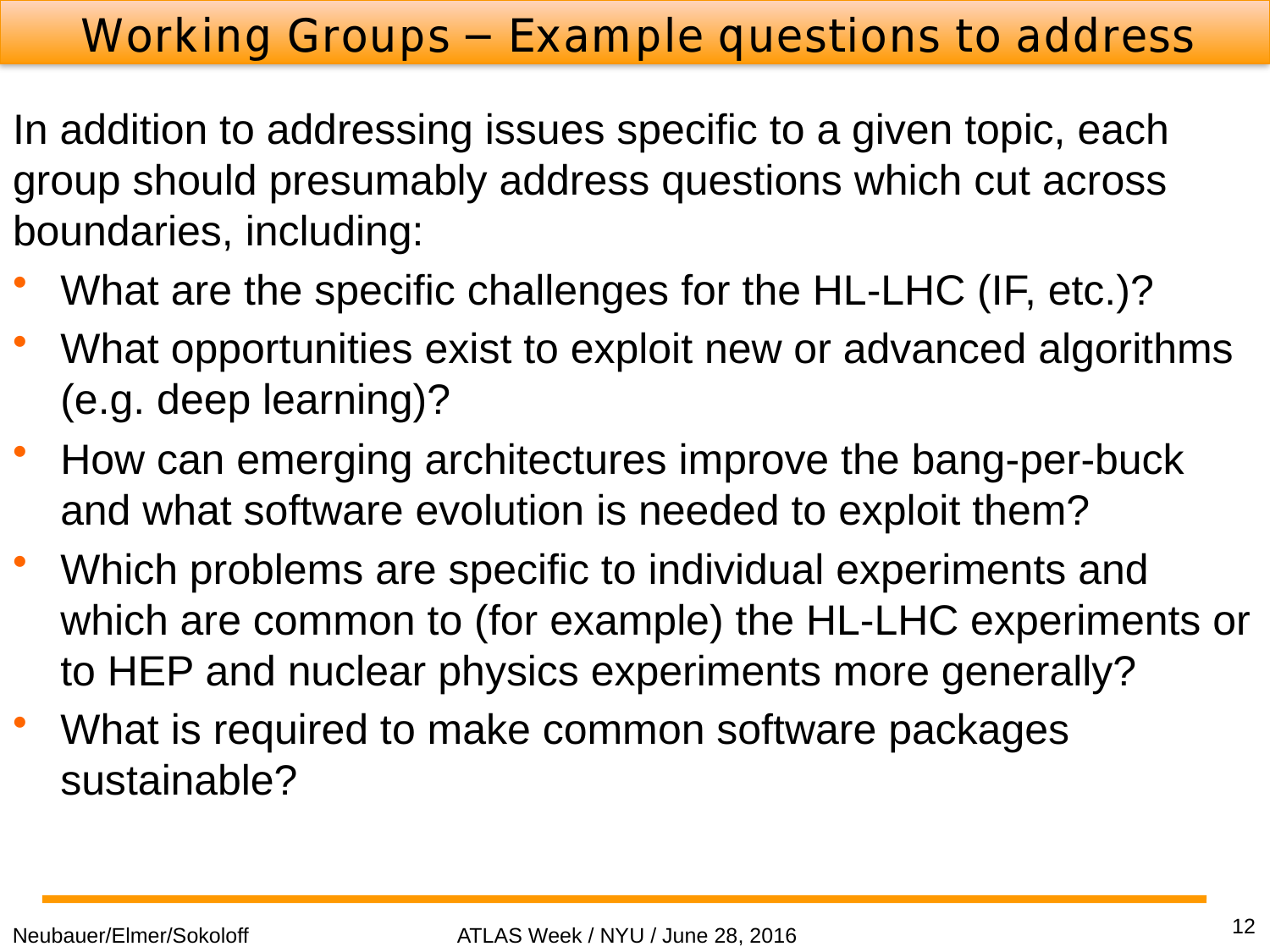

Working Groups – Example questions to address
In addition to addressing issues specific to a given topic, each group should presumably address questions which cut across boundaries, including:
What are the specific challenges for the HL-LHC (IF, etc.)?
What opportunities exist to exploit new or advanced algorithms (e.g. deep learning)?
How can emerging architectures improve the bang-per-buck and what software evolution is needed to exploit them?
Which problems are specific to individual experiments and which are common to (for example) the HL-LHC experiments or to HEP and nuclear physics experiments more generally?
What is required to make common software packages sustainable?
12
ATLAS Week / NYU / June 28, 2016
Neubauer/Elmer/Sokoloff